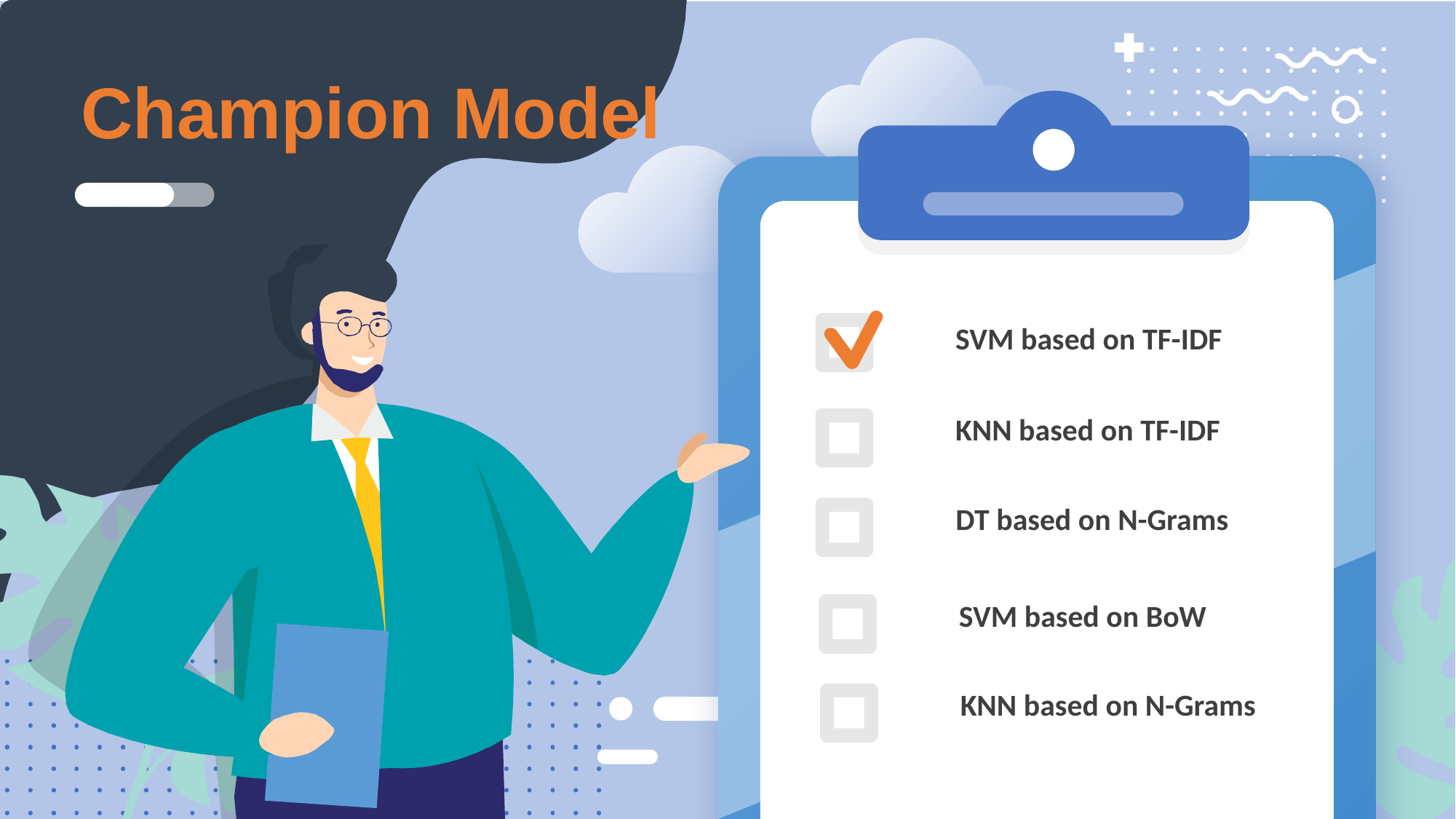

# Champion Model

SVM based on TF-IDF

KNN based on TF-IDF

DT based on N-Grams

SVM based on BoW

KNN based on N-Grams